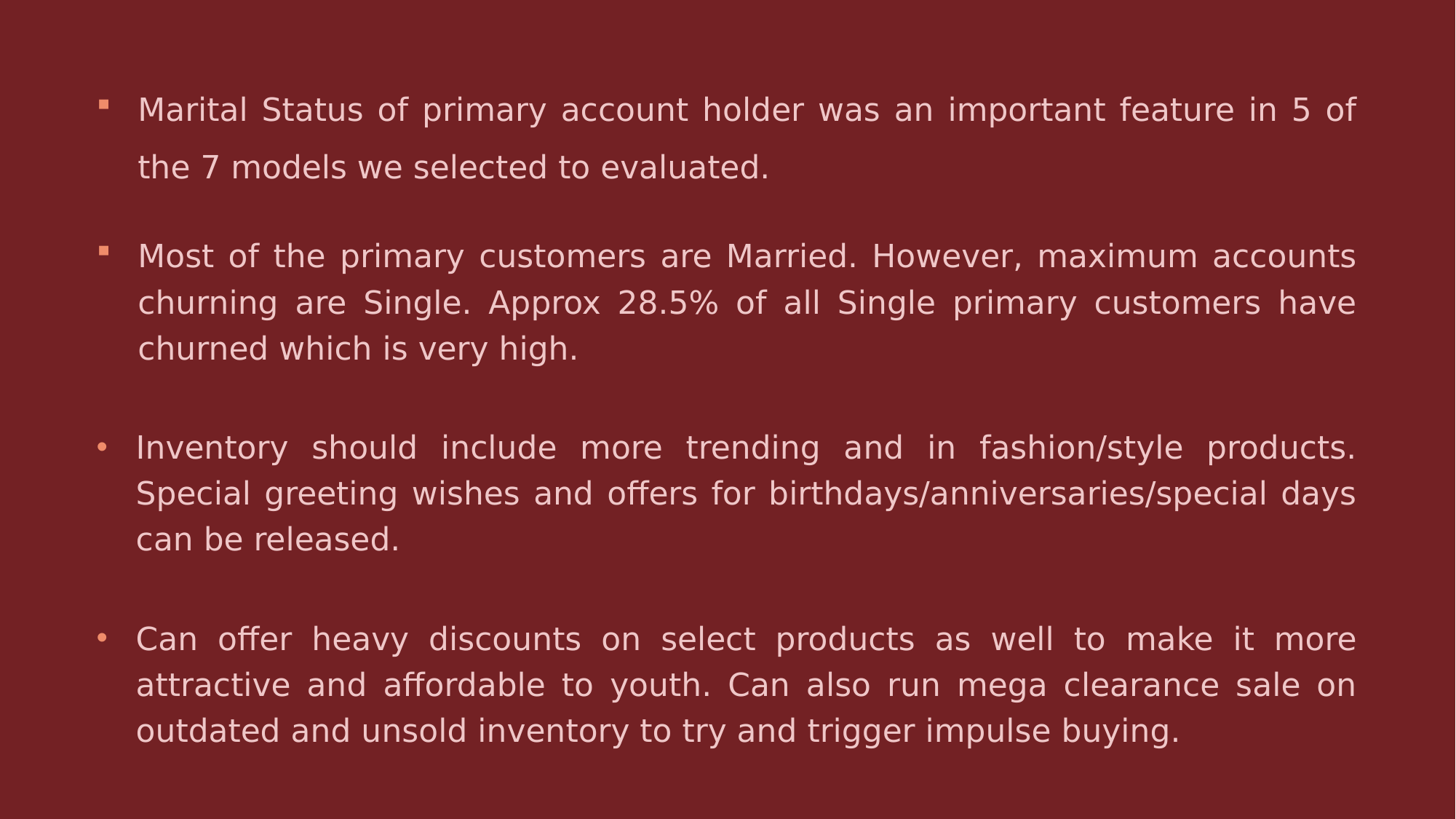

Marital Status of primary account holder was an important feature in 5 of the 7 models we selected to evaluated.

Most of the primary customers are Married. However, maximum accounts churning are Single. Approx 28.5% of all Single primary customers have churned which is very high.

Inventory should include more trending and in fashion/style products. Special greeting wishes and offers for birthdays/anniversaries/special days can be released.

Can offer heavy discounts on select products as well to make it more attractive and affordable to youth. Can also run mega clearance sale on outdated and unsold inventory to try and trigger impulse buying.